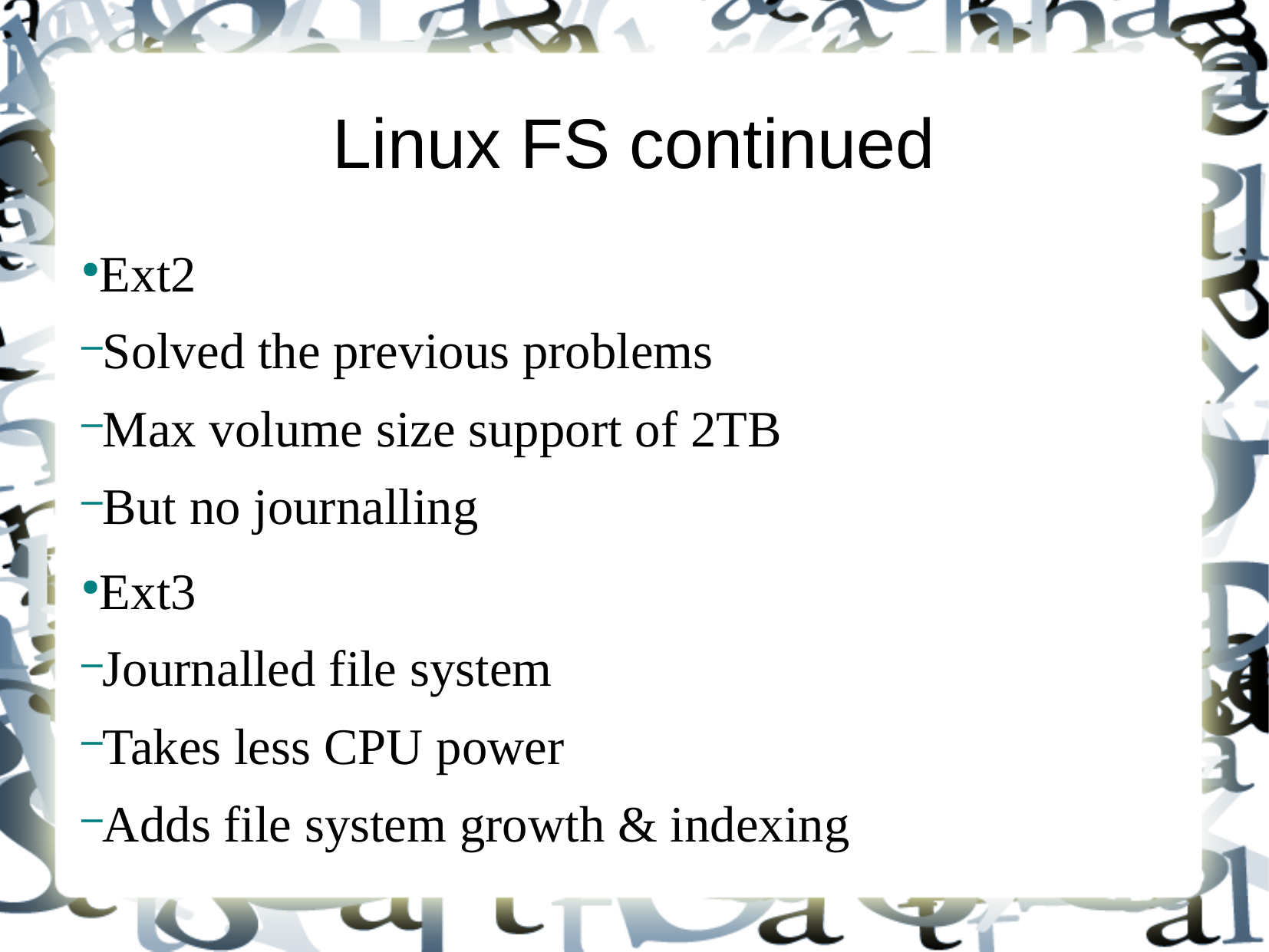

Linux FS continued
Ext2
Solved the previous problems
Max volume size support of 2TB
But no journalling
Ext3
Journalled file system
Takes less CPU power
Adds file system growth & indexing